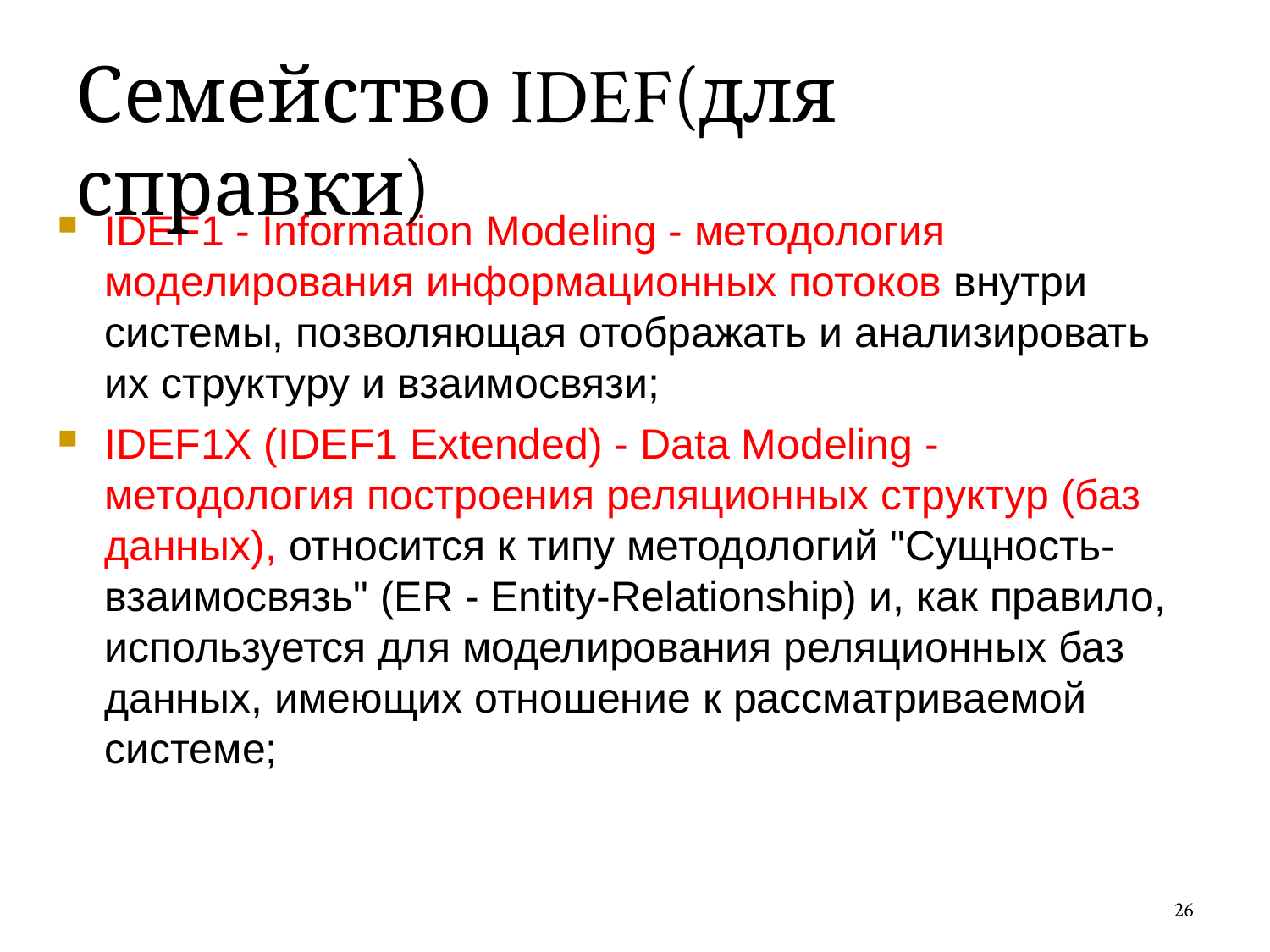

Семейство IDEF(для справки)
IDEF1 - Information Modeling - методология моделирования информационных потоков внутри системы, позволяющая отображать и анализировать их структуру и взаимосвязи;
IDEF1X (IDEF1 Extended) - Data Modeling - методология построения реляционных структур (баз данных), относится к типу методологий "Сущность-взаимосвязь" (ER - Entity-Relationship) и, как правило, используется для моделирования реляционных баз данных, имеющих отношение к рассматриваемой системе;
26